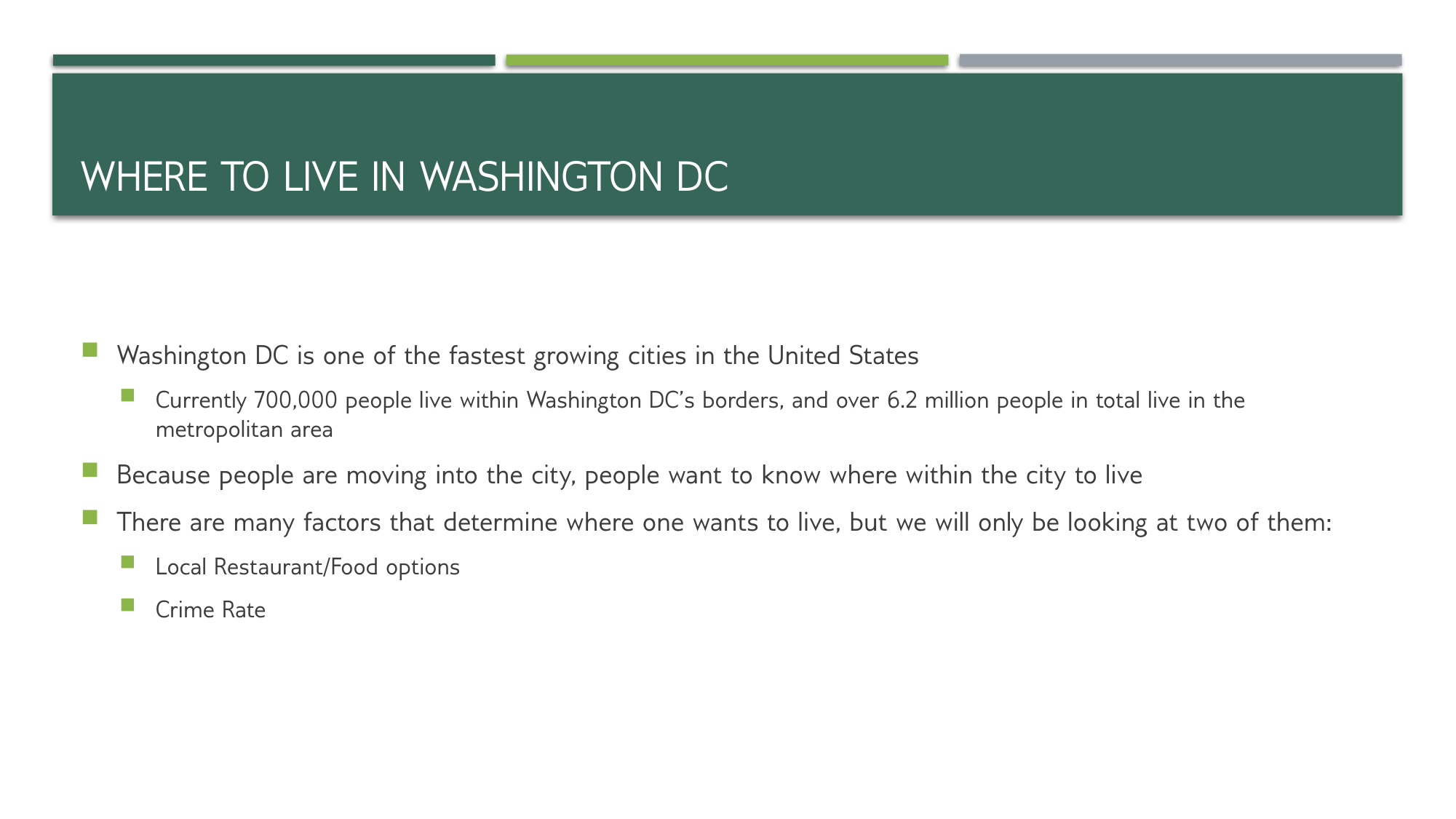

# Where to live in Washington dc
Washington DC is one of the fastest growing cities in the United States
Currently 700,000 people live within Washington DC’s borders, and over 6.2 million people in total live in the metropolitan area
Because people are moving into the city, people want to know where within the city to live
There are many factors that determine where one wants to live, but we will only be looking at two of them:
Local Restaurant/Food options
Crime Rate